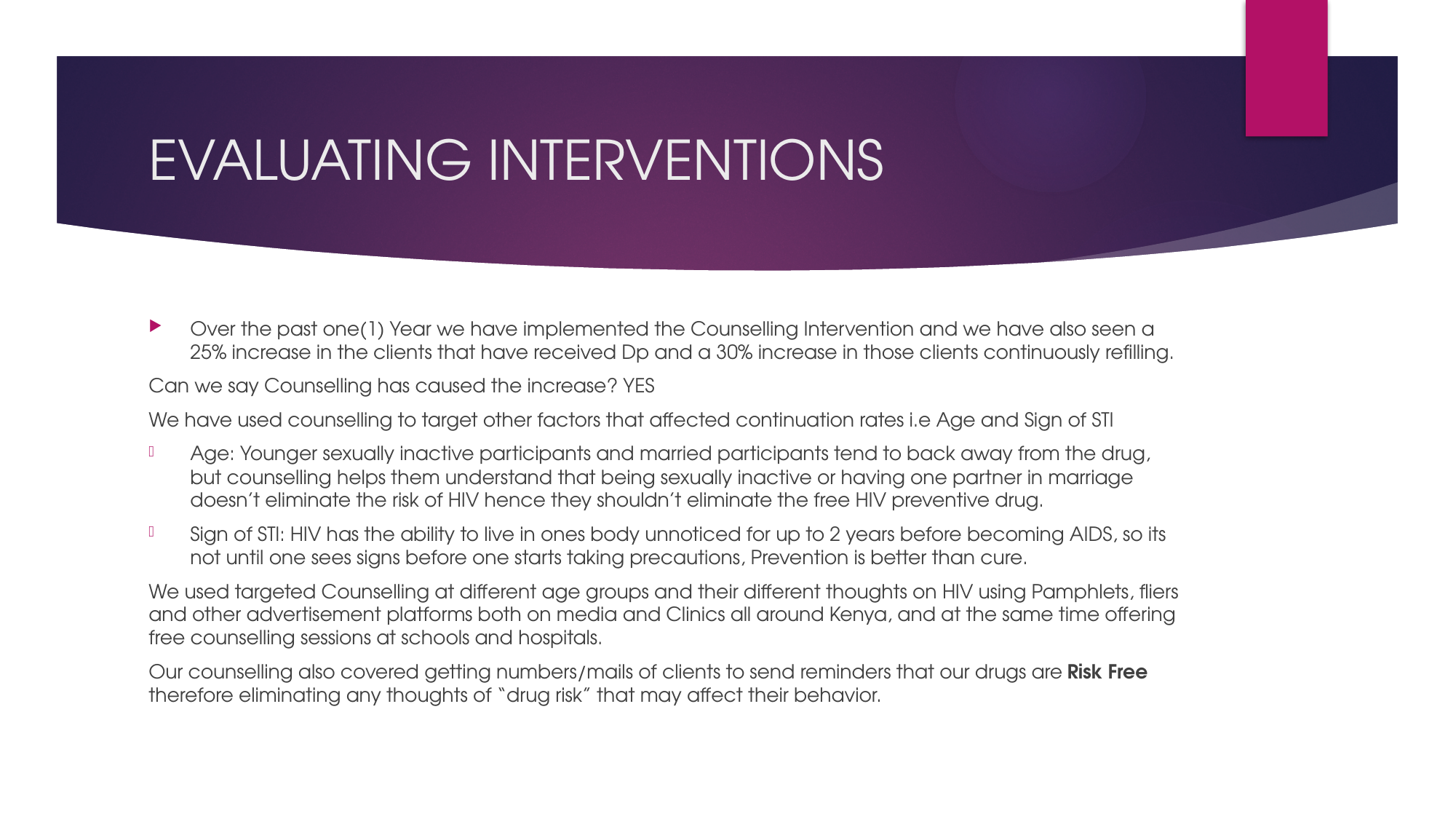

# EVALUATING INTERVENTIONS
Over the past one(1) Year we have implemented the Counselling Intervention and we have also seen a 25% increase in the clients that have received Dp and a 30% increase in those clients continuously refilling.
Can we say Counselling has caused the increase? YES
We have used counselling to target other factors that affected continuation rates i.e Age and Sign of STI
Age: Younger sexually inactive participants and married participants tend to back away from the drug, but counselling helps them understand that being sexually inactive or having one partner in marriage doesn’t eliminate the risk of HIV hence they shouldn’t eliminate the free HIV preventive drug.
Sign of STI: HIV has the ability to live in ones body unnoticed for up to 2 years before becoming AIDS, so its not until one sees signs before one starts taking precautions, Prevention is better than cure.
We used targeted Counselling at different age groups and their different thoughts on HIV using Pamphlets, fliers and other advertisement platforms both on media and Clinics all around Kenya, and at the same time offering free counselling sessions at schools and hospitals.
Our counselling also covered getting numbers/mails of clients to send reminders that our drugs are Risk Free therefore eliminating any thoughts of “drug risk” that may affect their behavior.